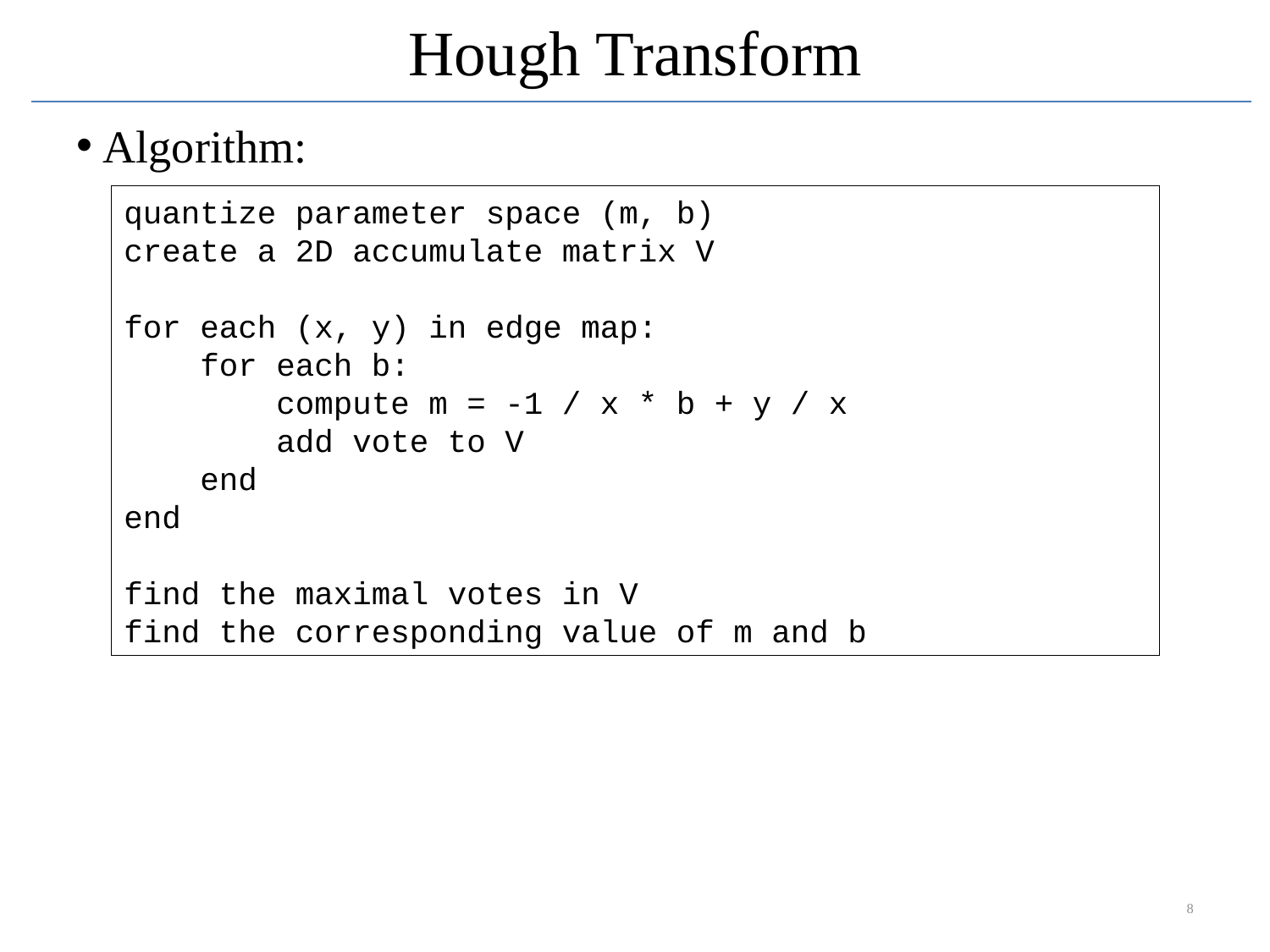

# Hough Transform
Algorithm:
quantize parameter space (m, b)
create a 2D accumulate matrix V

for each (x, y) in edge map:
    for each b:
        compute m = -1 / x * b + y / x
        add vote to V
    end
end

find the maximal votes in V
find the corresponding value of m and b
8